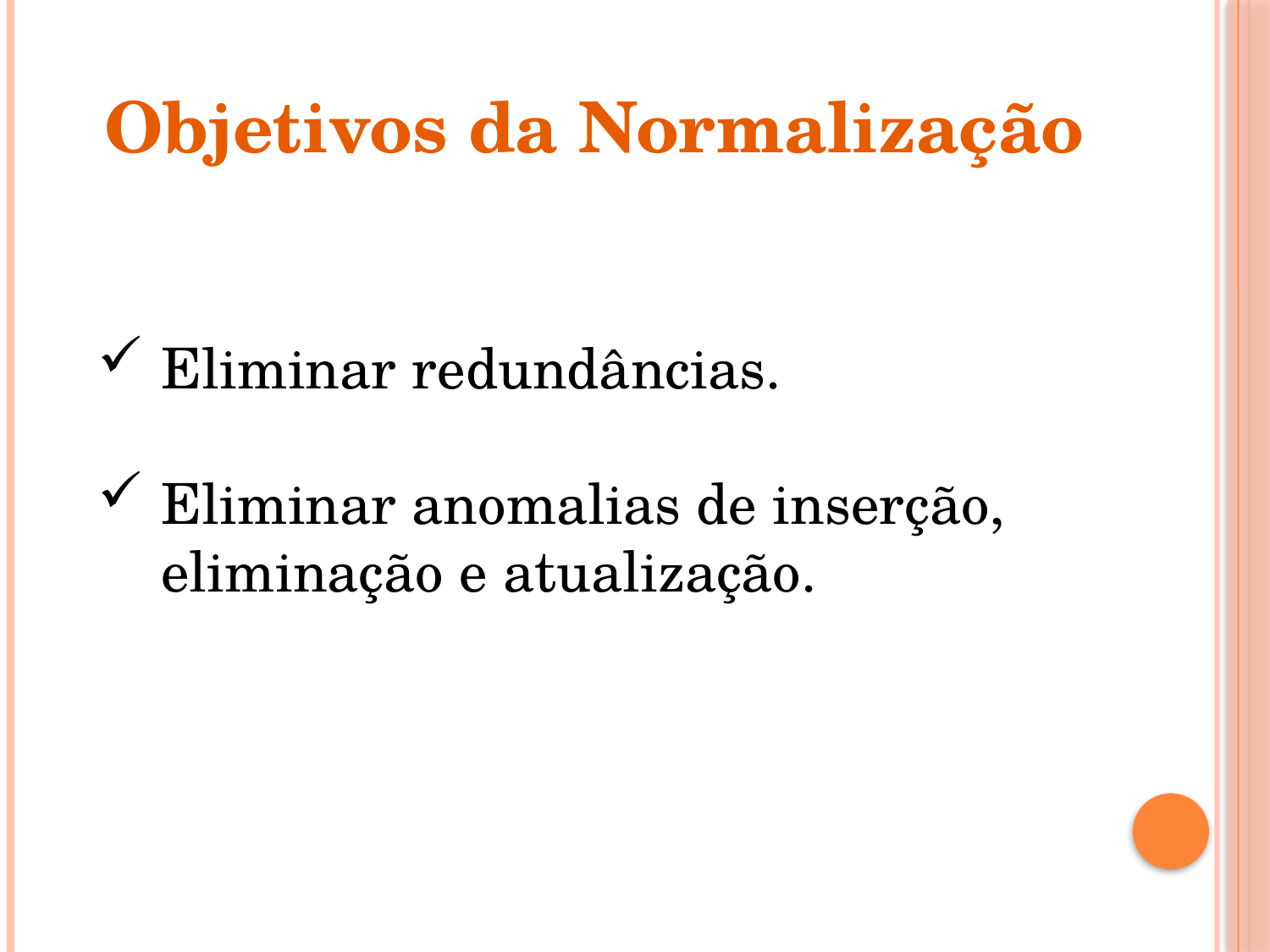

Objetivos da Normalização
Eliminar redundâncias.

Eliminar anomalias de inserção, eliminação e atualização.